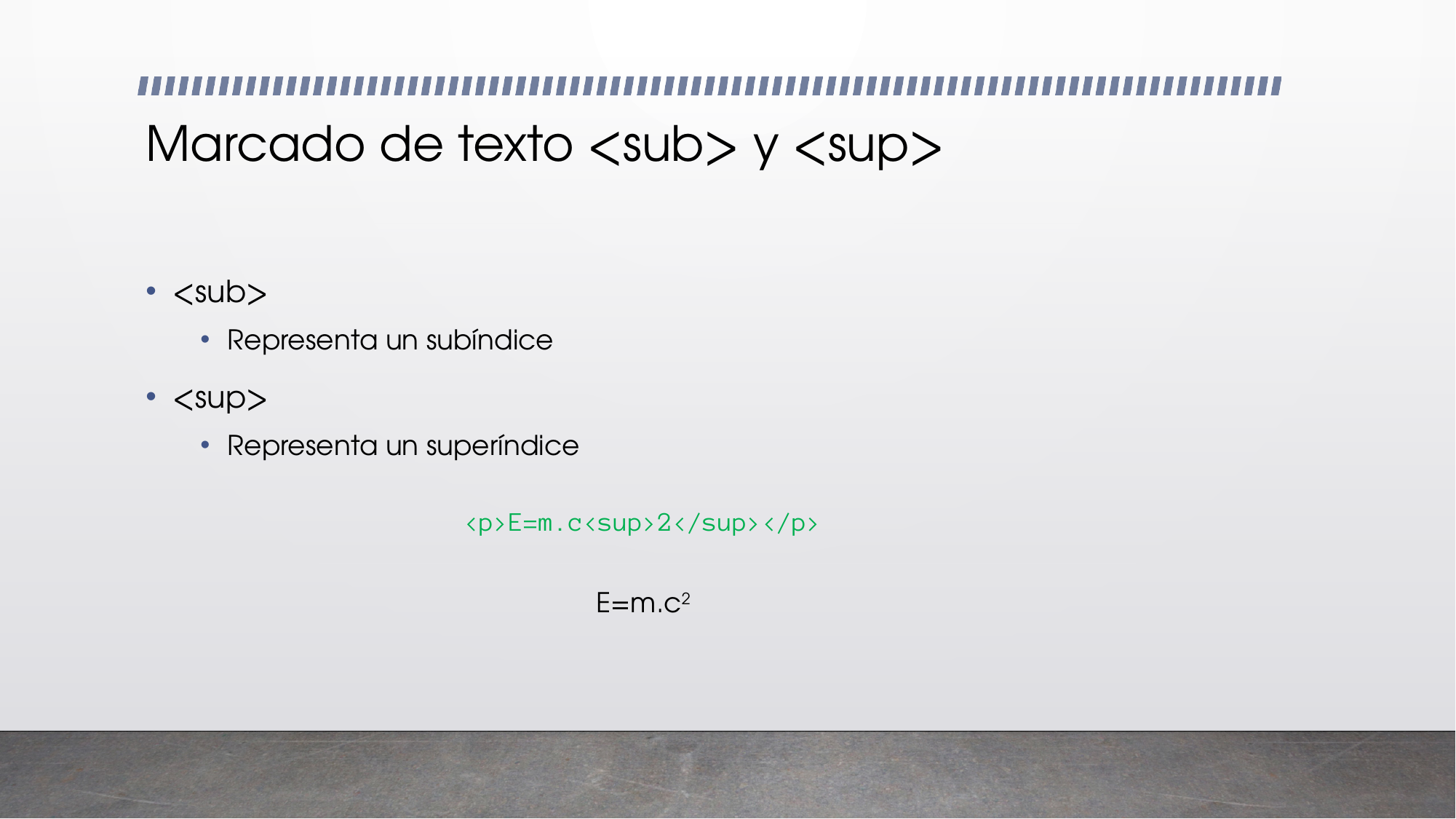

# Marcado de texto <sub> y <sup>
<sub>
Representa un subíndice
<sup>
Representa un superíndice
<p>E=m.c<sup>2</sup></p>
E=m.c2